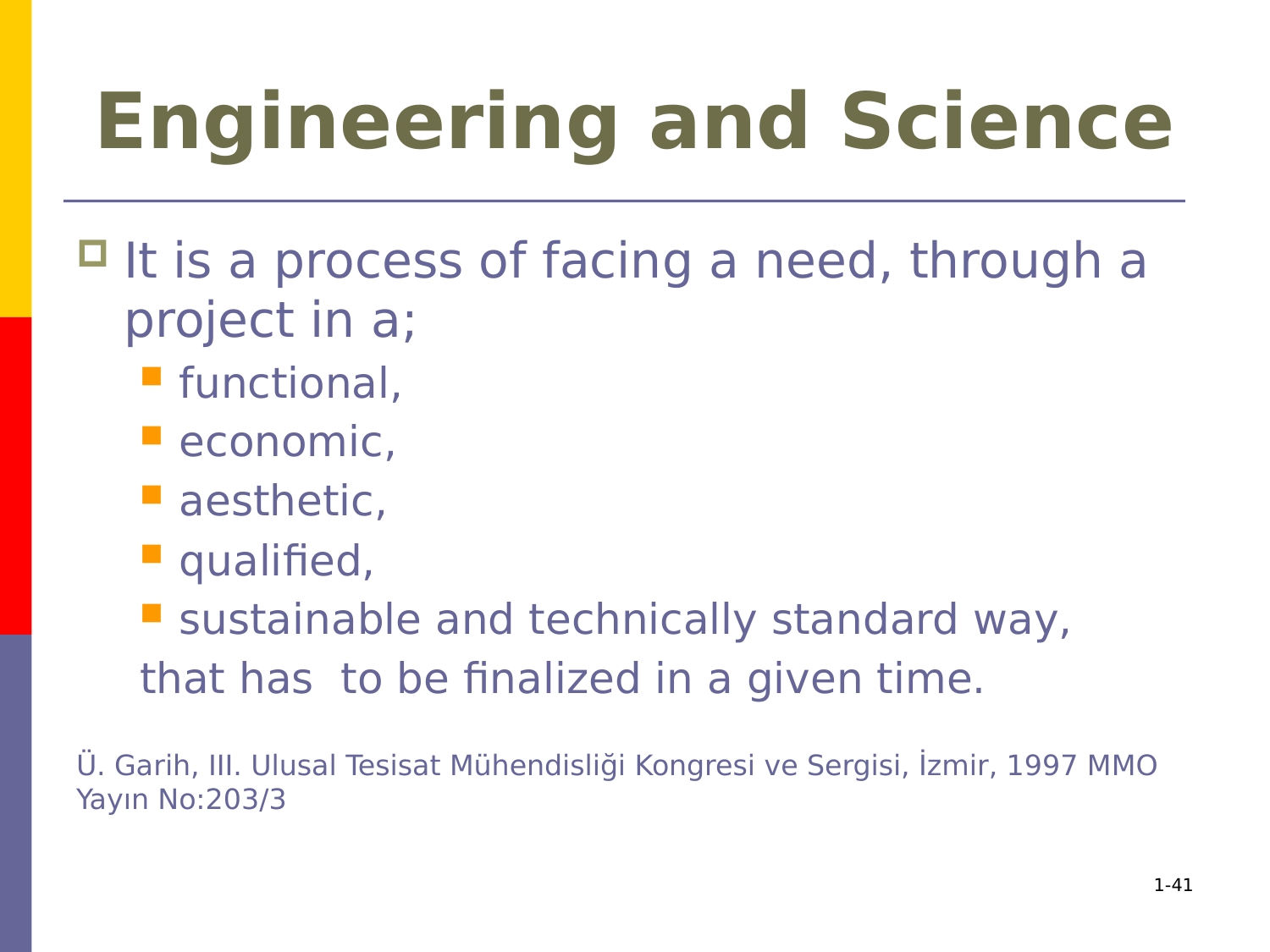

# Engineering and Science
It is a process of facing a need, through a project in a;
functional,
economic,
aesthetic,
qualified,
sustainable and technically standard way,
that has  to be finalized in a given time.

Ü. Garih, III. Ulusal Tesisat Mühendisliği Kongresi ve Sergisi, İzmir, 1997 MMO Yayın No:203/3
1-41